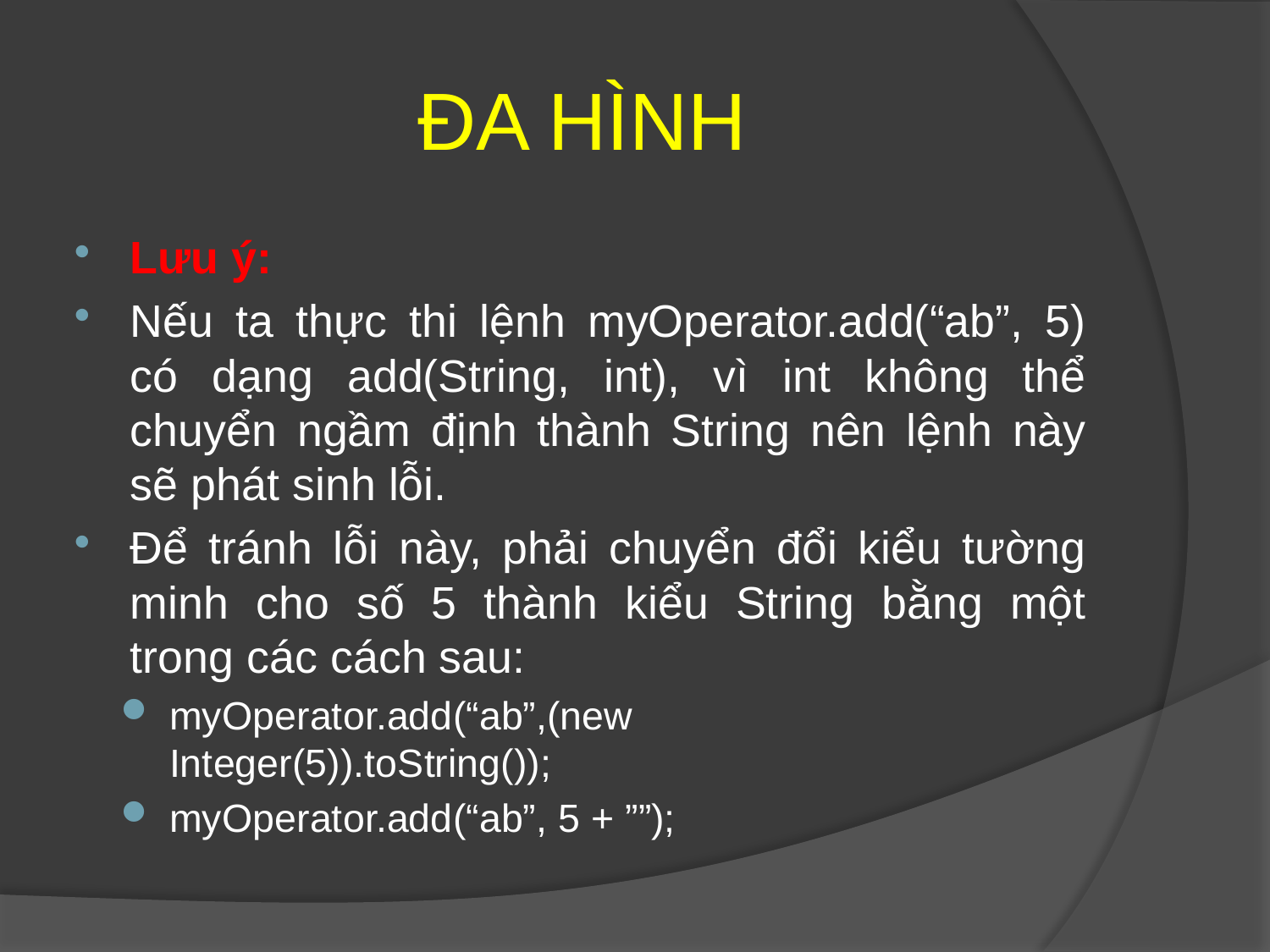

# ĐA HÌNH
Lưu ý:
Nếu ta thực thi lệnh myOperator.add(“ab”, 5) có dạng add(String, int), vì int không thể chuyển ngầm định thành String nên lệnh này sẽ phát sinh lỗi.
Để tránh lỗi này, phải chuyển đổi kiểu tường minh cho số 5 thành kiểu String bằng một trong các cách sau:
myOperator.add(“ab”,(new               					Integer(5)).toString());
myOperator.add(“ab”, 5 + ””);